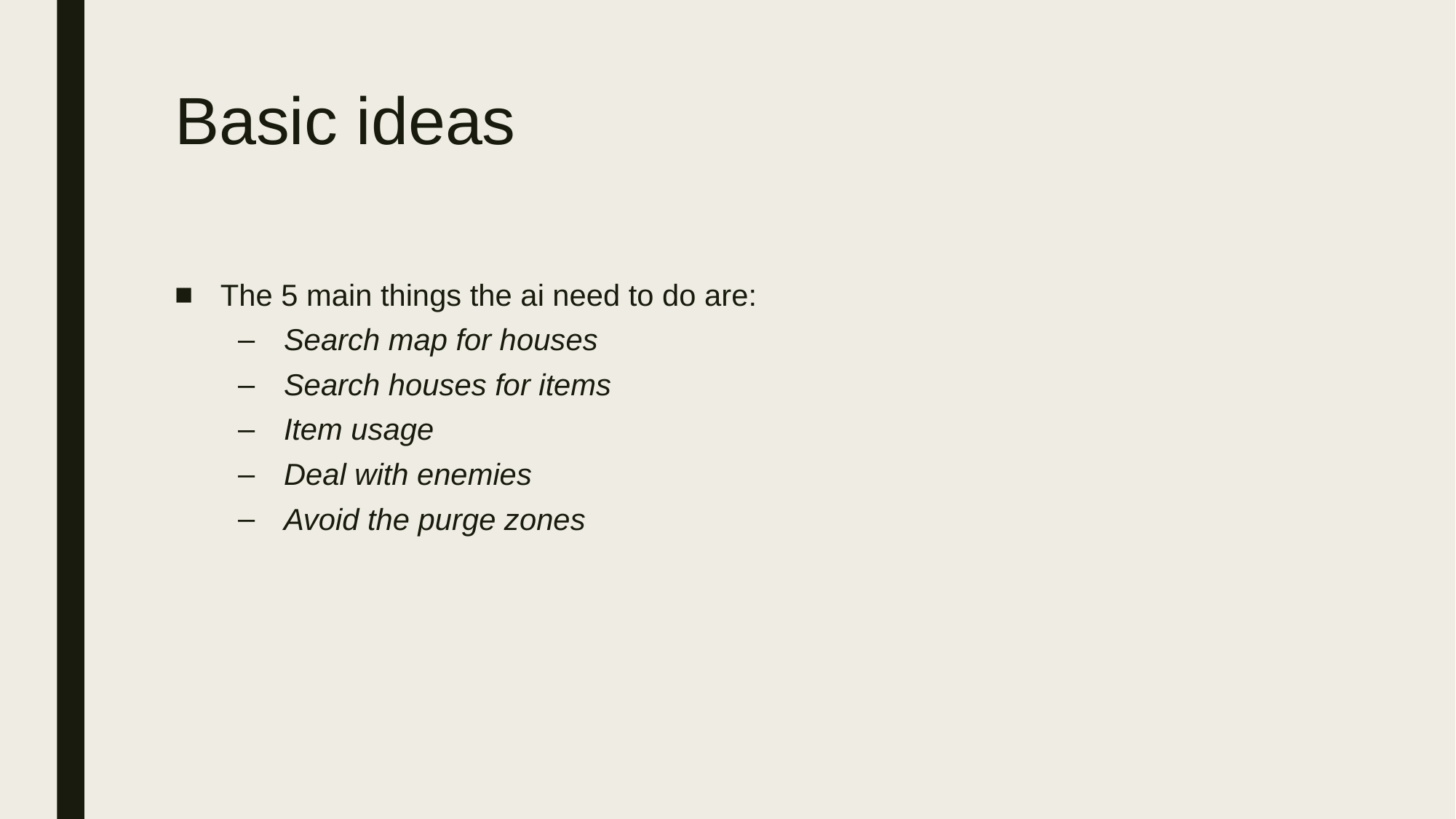

# Basic ideas
The 5 main things the ai need to do are:
Search map for houses
Search houses for items
Item usage
Deal with enemies
Avoid the purge zones